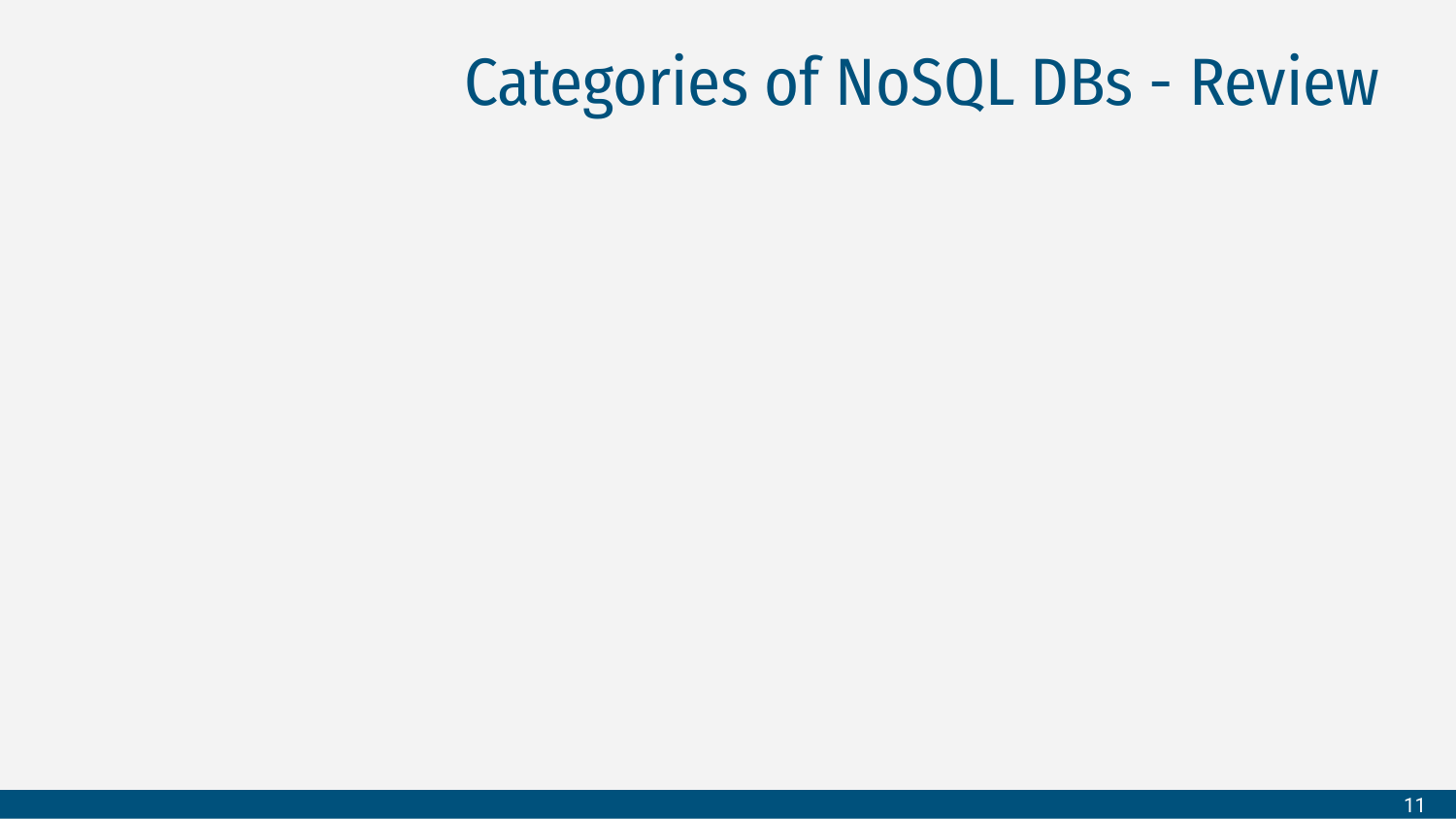

# Categories of NoSQL DBs - Review

11